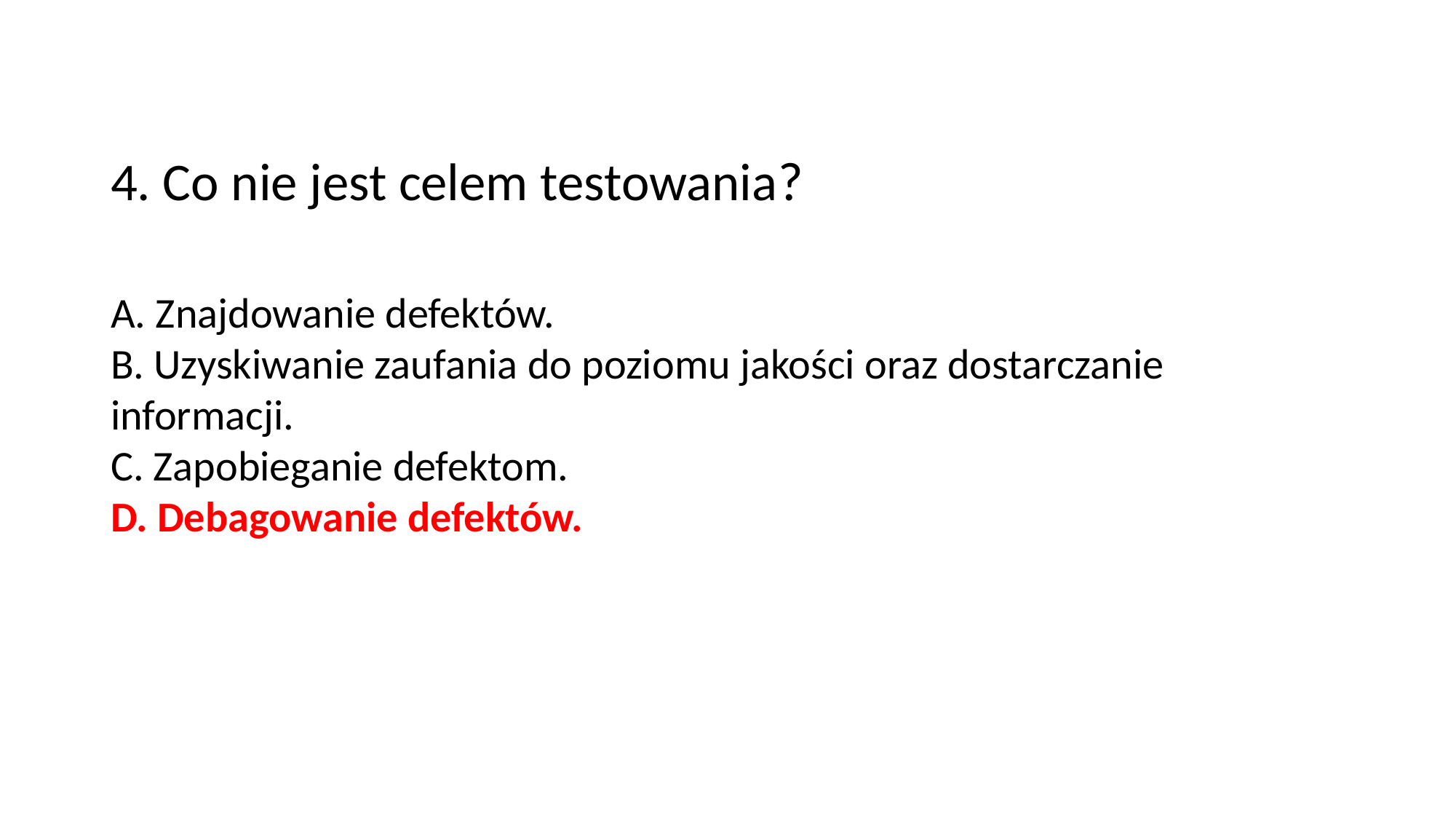

4. Co nie jest celem testowania?

A. Znajdowanie defektów.
B. Uzyskiwanie zaufania do poziomu jakości oraz dostarczanie informacji.
C. Zapobieganie defektom.
D. Debagowanie defektów.